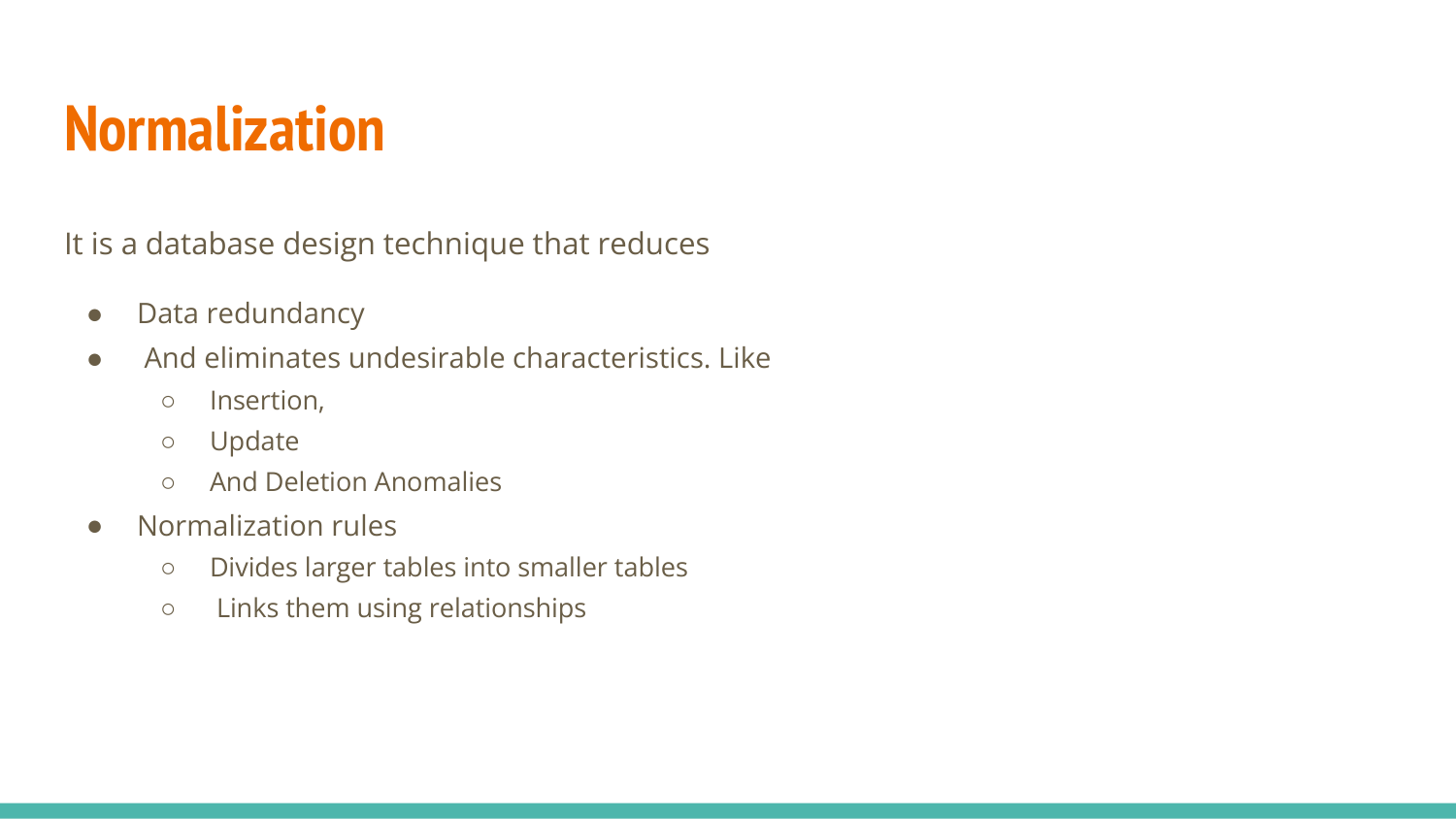

# Normalization
It is a database design technique that reduces
Data redundancy
 And eliminates undesirable characteristics. Like
Insertion,
Update
And Deletion Anomalies
Normalization rules
Divides larger tables into smaller tables
 Links them using relationships